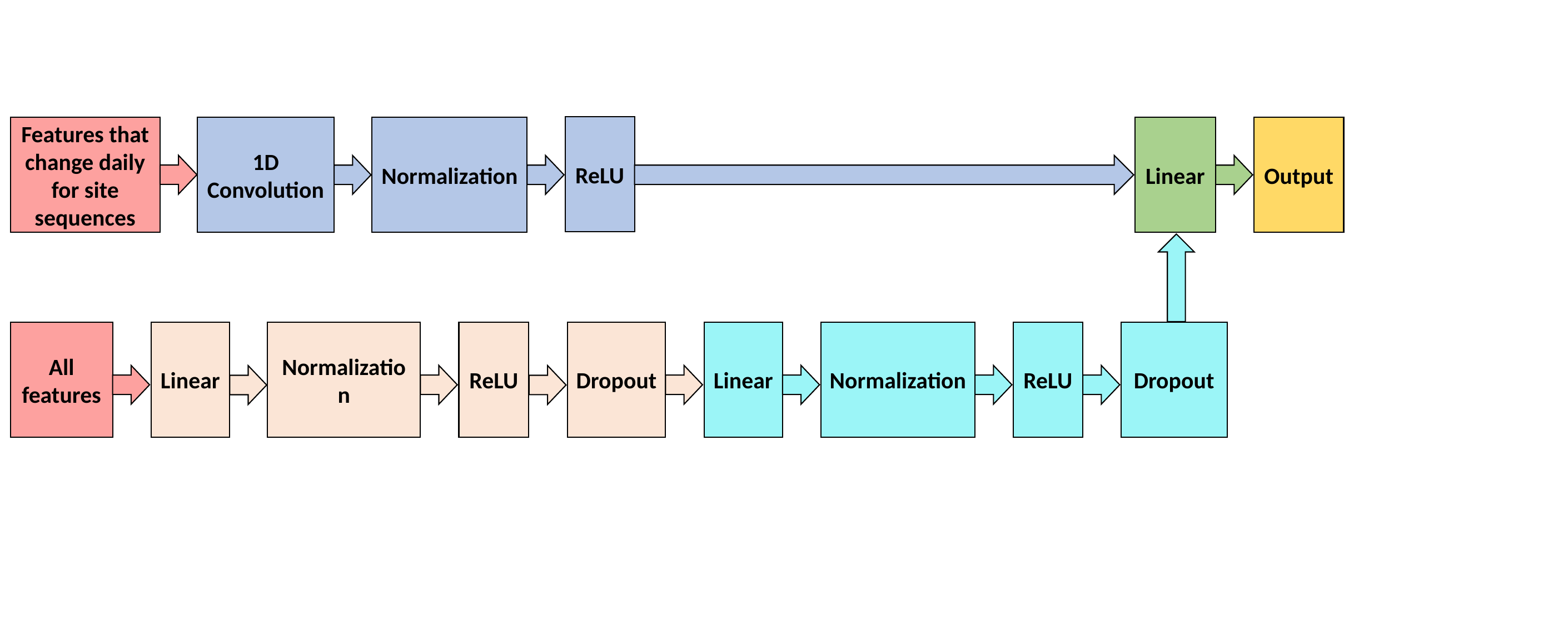

ReLU
1D Convolution
Normalization
Linear
Features that change daily for site sequences
Output

All features
Linear
Normalization
ReLU
Dropout
Linear
Normalization
ReLU
Dropout